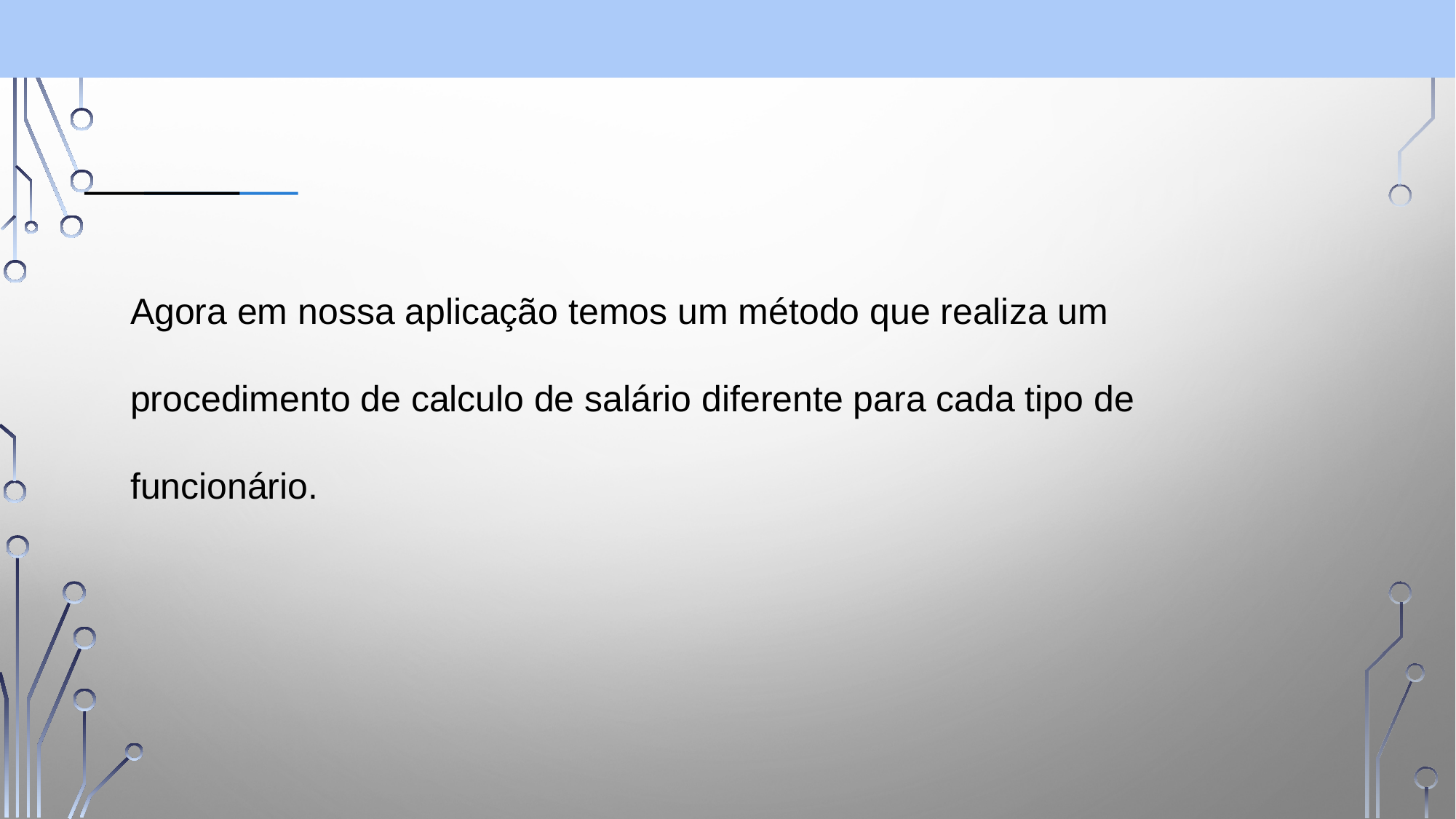

Agora em nossa aplicação temos um método que realiza um procedimento de calculo de salário diferente para cada tipo de funcionário.